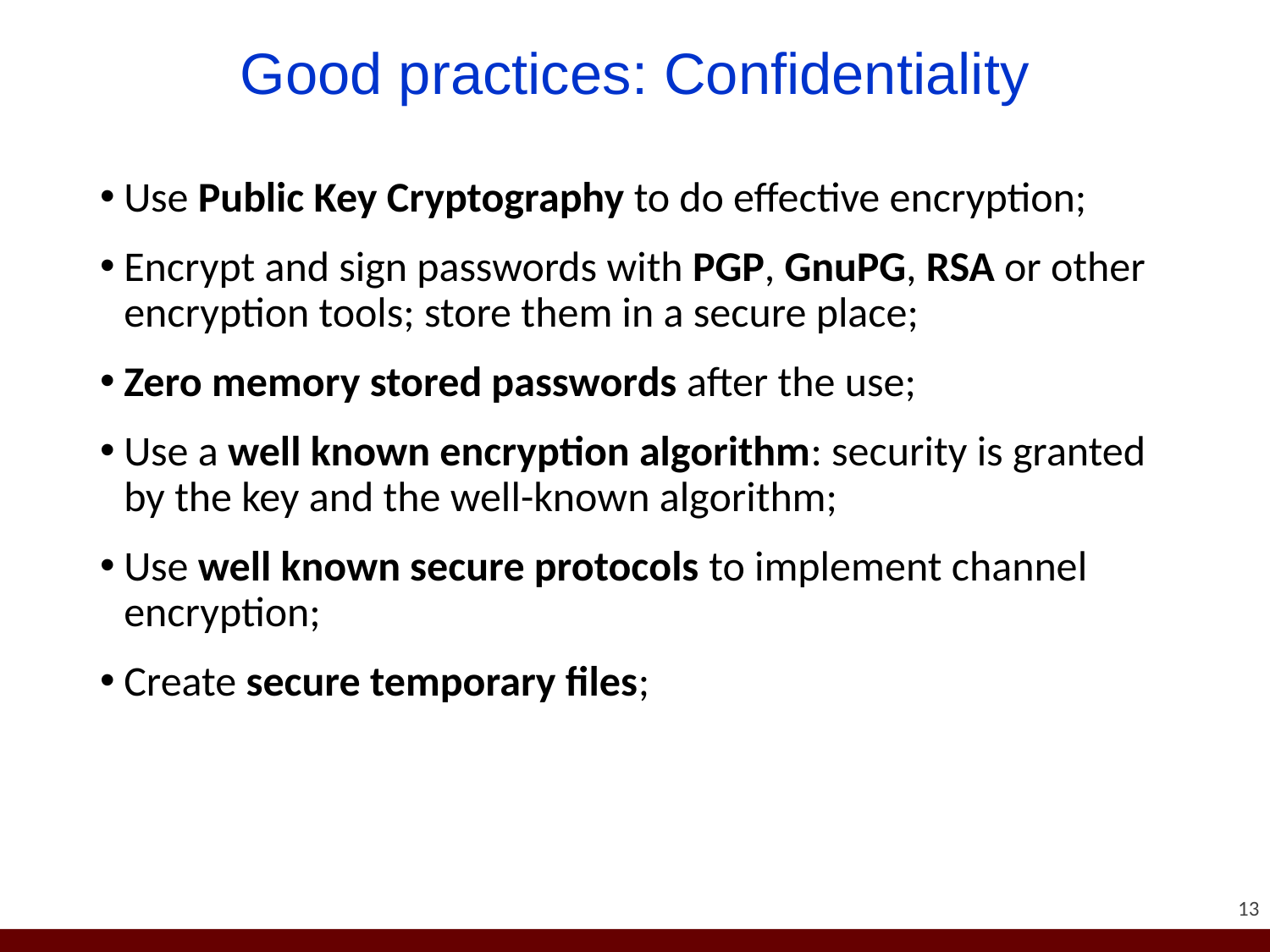

# Good practices: Confidentiality
Use Public Key Cryptography to do effective encryption;
Encrypt and sign passwords with PGP, GnuPG, RSA or other encryption tools; store them in a secure place;
Zero memory stored passwords after the use;
Use a well known encryption algorithm: security is granted by the key and the well-known algorithm;
Use well known secure protocols to implement channel encryption;
Create secure temporary files;